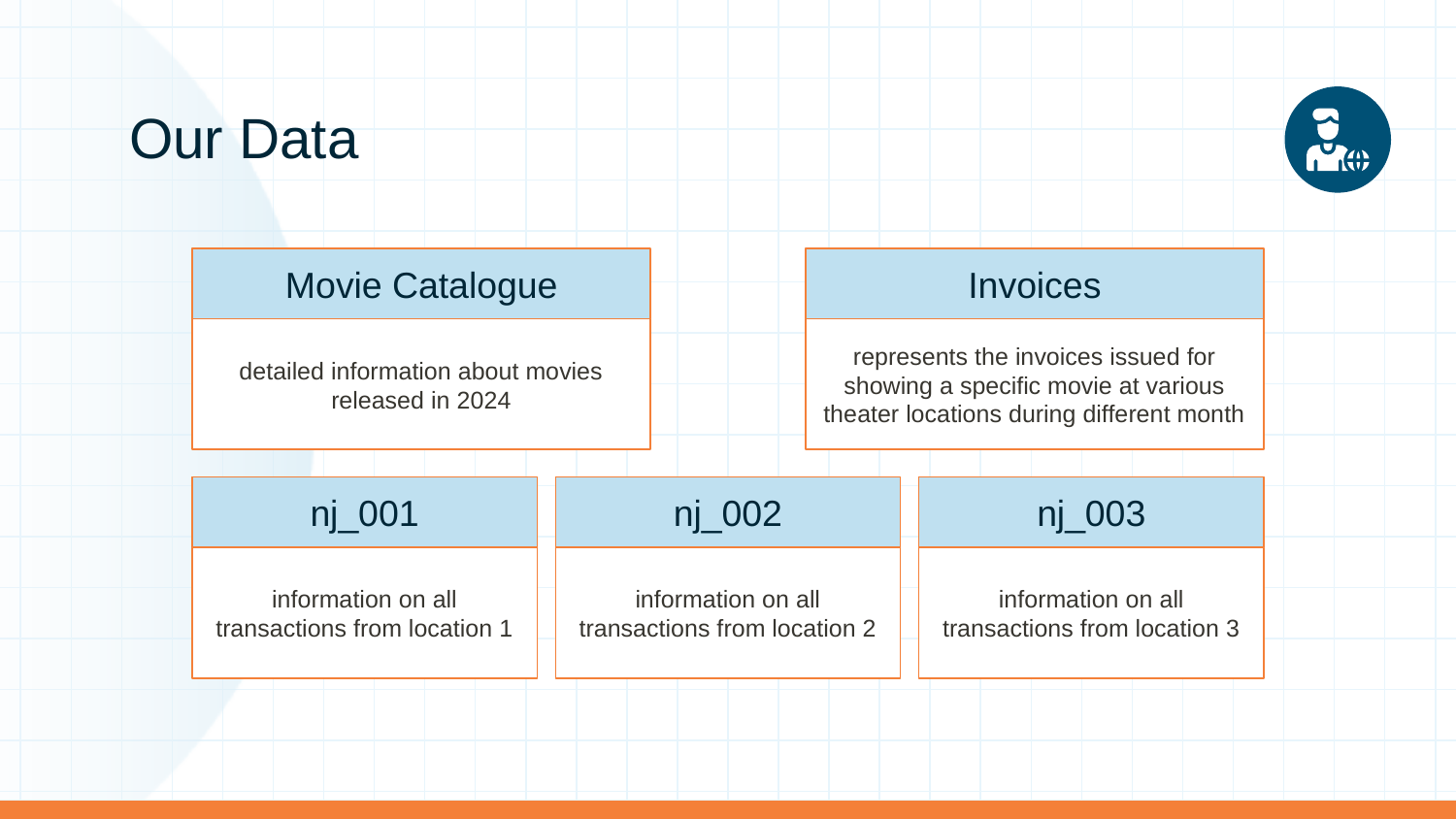

Our Data
# Movie Catalogue
Invoices
detailed information about movies released in 2024
represents the invoices issued for showing a specific movie at various theater locations during different month
nj_001
nj_002
nj_003
information on all transactions from location 1
information on all transactions from location 2
information on all transactions from location 3